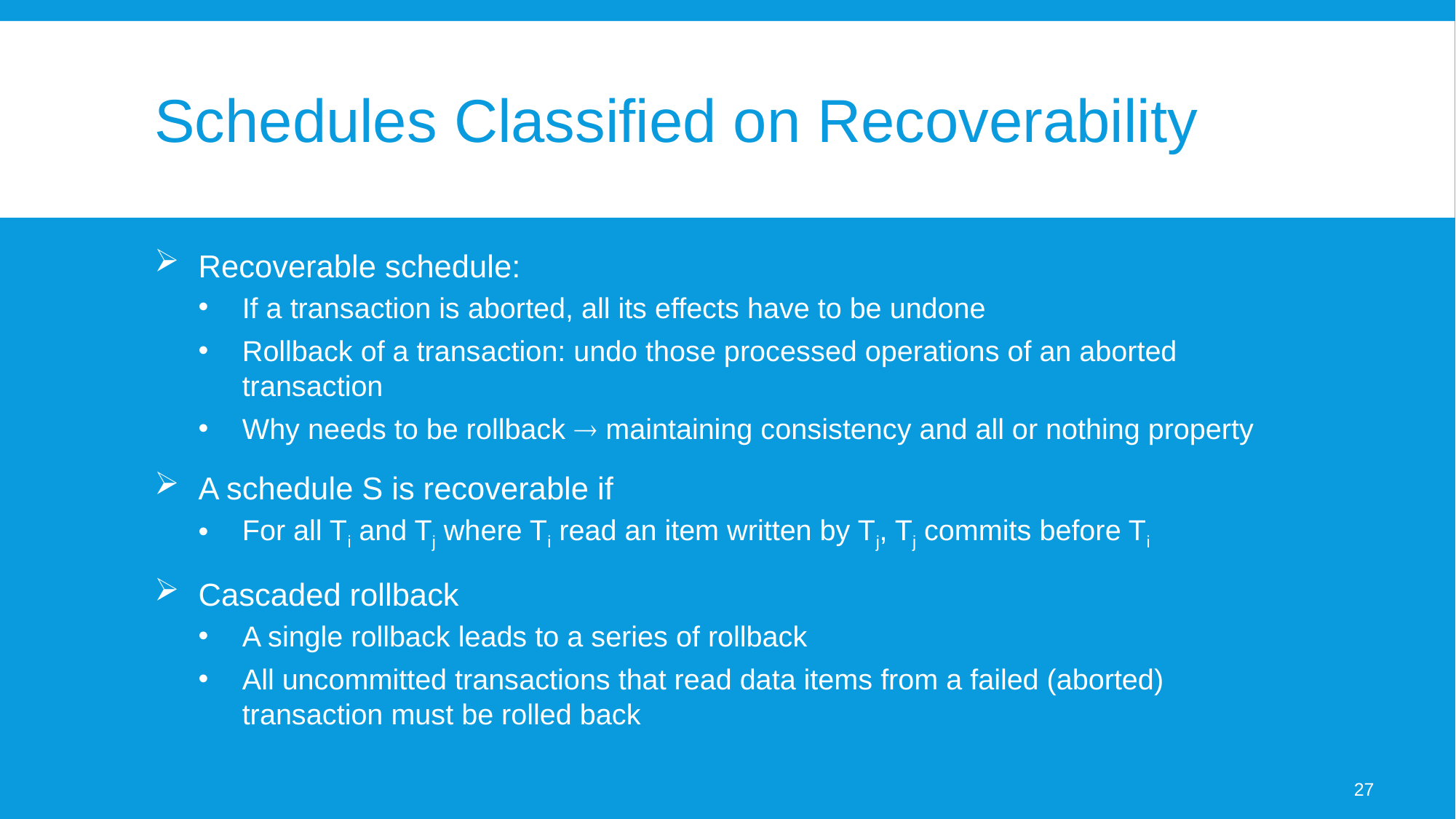

# Schedules Classified on Recoverability
Recoverable schedule:
If a transaction is aborted, all its effects have to be undone
Rollback of a transaction: undo those processed operations of an aborted transaction
Why needs to be rollback → maintaining consistency and all or nothing property
A schedule S is recoverable if
For all Ti and Tj where Ti read an item written by Tj, Tj commits before Ti
Cascaded rollback
A single rollback leads to a series of rollback
All uncommitted transactions that read data items from a failed (aborted) transaction must be rolled back

27